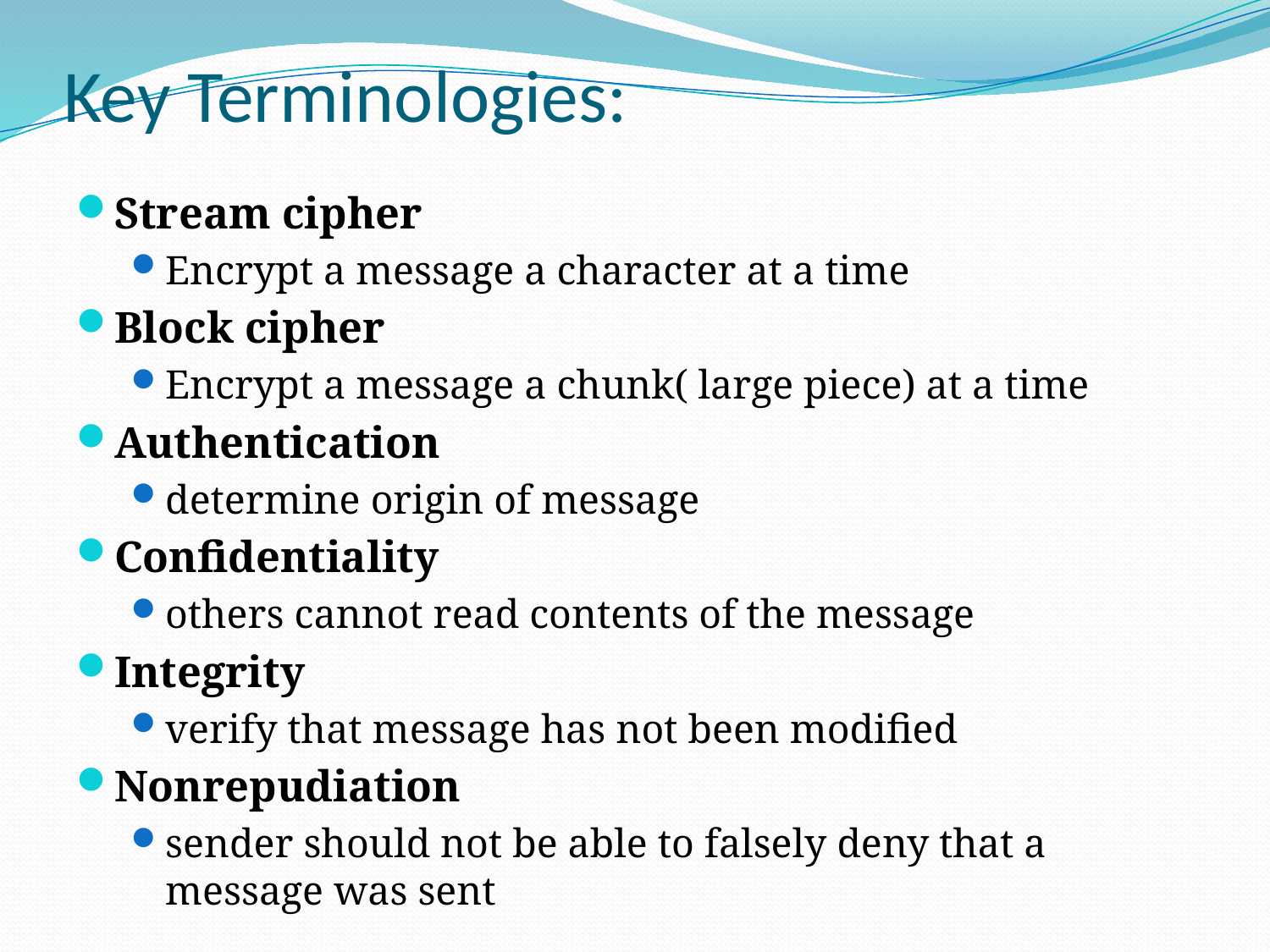

Key Terminologies:
Stream cipher
Encrypt a message a character at a time
Block cipher
Encrypt a message a chunk( large piece) at a time
Authentication
determine origin of message
Confidentiality
others cannot read contents of the message
Integrity
verify that message has not been modified
Nonrepudiation
sender should not be able to falsely deny that a message was sent